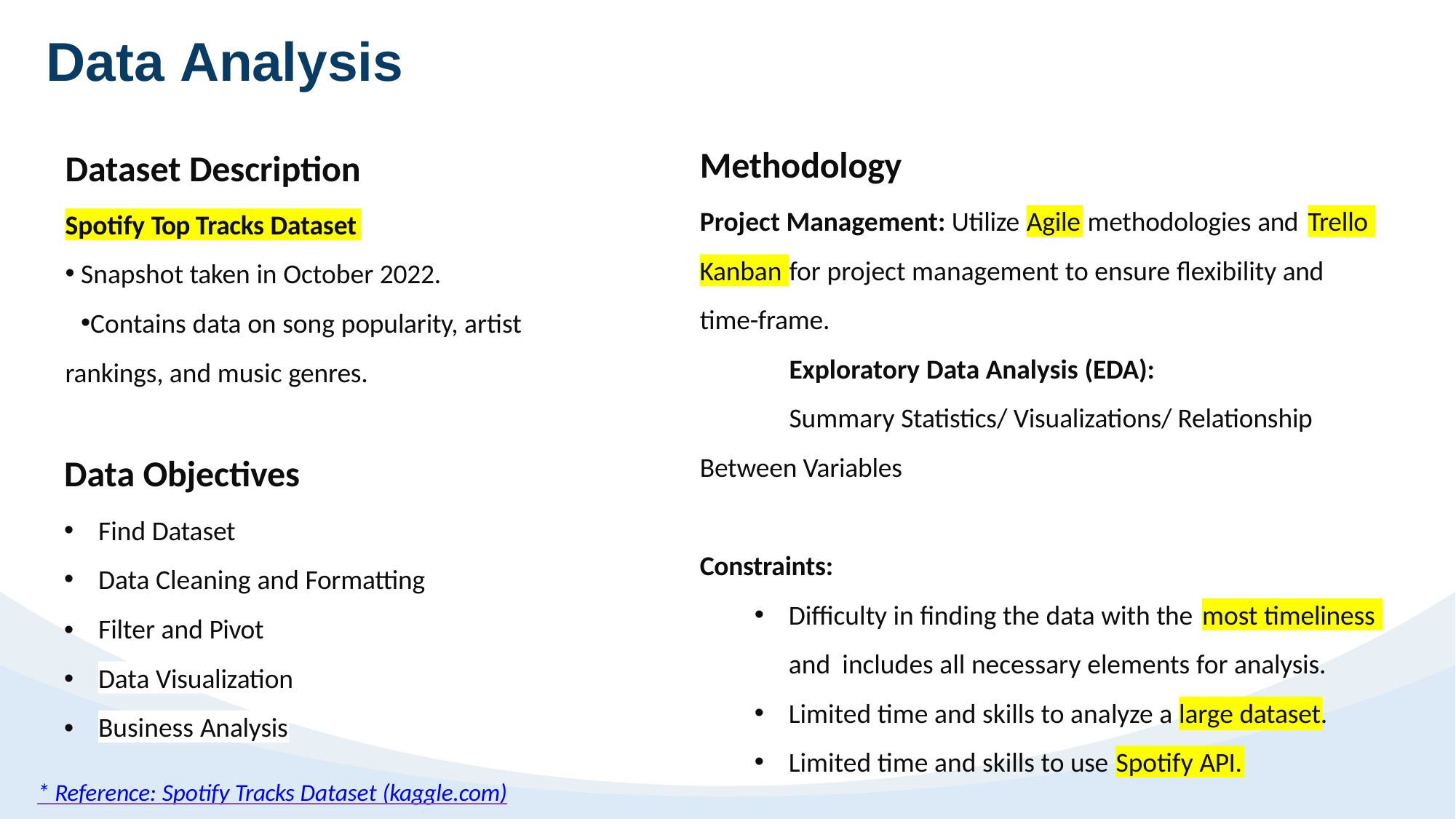

# Data Analysis
Methodology
Project Management: Utilize
Dataset Description
methodologies and
Agile
Trello
Spotify Top Tracks Dataset
for project management to ensure flexibility and time-frame.
Exploratory Data Analysis (EDA):
Summary Statistics/ Visualizations/ Relationship Between Variables
Snapshot taken in October 2022.
Contains data on song popularity, artist rankings, and music genres.

Data Objectives
Kanban
Find Dataset
Data Cleaning and Formatting
•
•
•
Constraints:
Difficulty in finding the data with the

most timeliness
Filter and Pivot
and includes all necessary elements for analysis.
Data Visualization
Limited time and skills to analyze a large dataset.
Limited time and skills to use

Business Analysis
Spotify API.
* Reference: Spotify Tracks Dataset (kaggle.com)